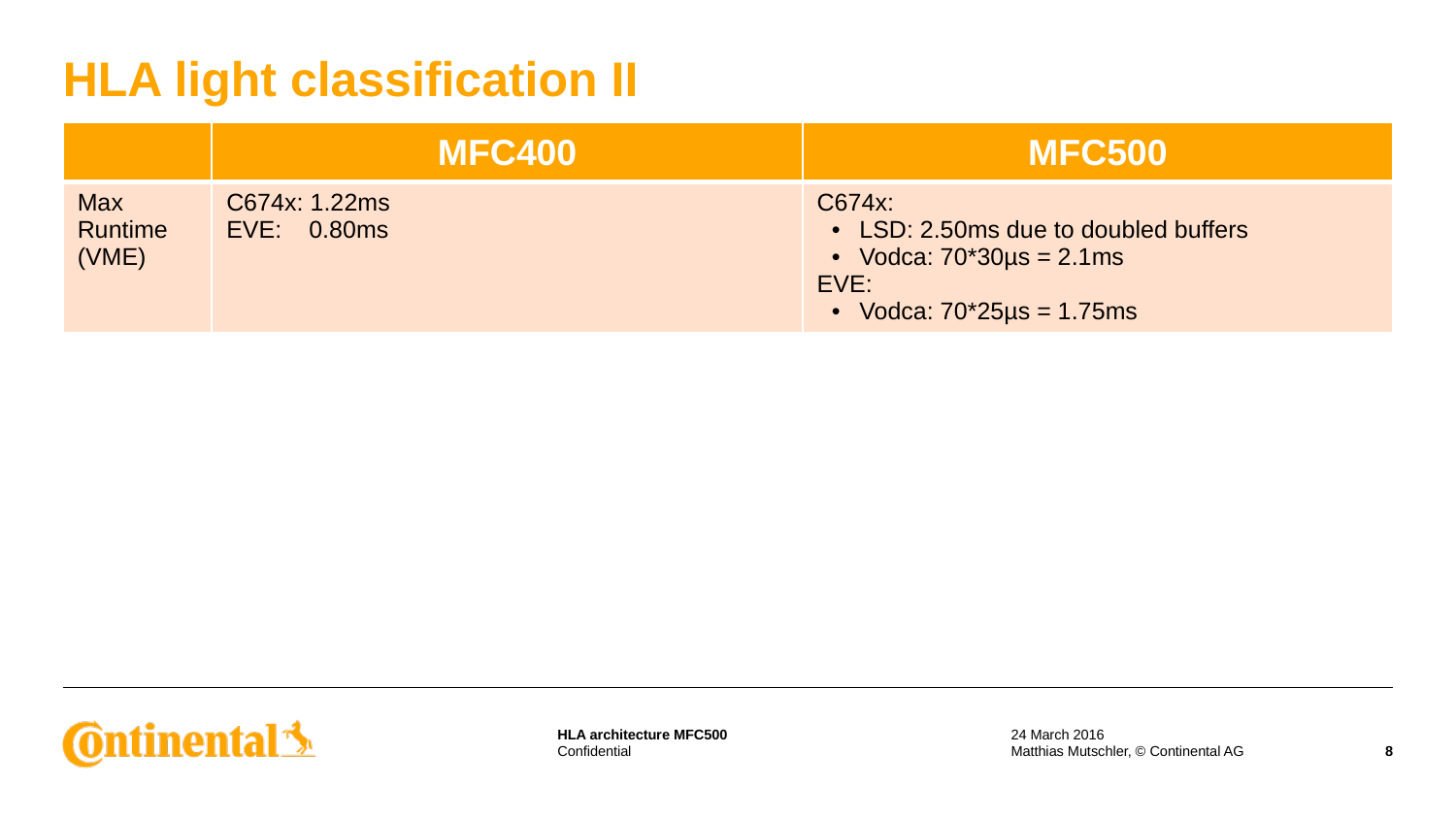

# HLA light classification II
|  | MFC400 | MFC500 |
| --- | --- | --- |
| Max Runtime (VME) | C674x: 1.22ms EVE: 0.80ms | C674x: LSD: 2.50ms due to doubled buffers Vodca: 70\*30µs = 2.1ms EVE: Vodca: 70\*25µs = 1.75ms |
24 March 2016
Matthias Mutschler, © Continental AG
8